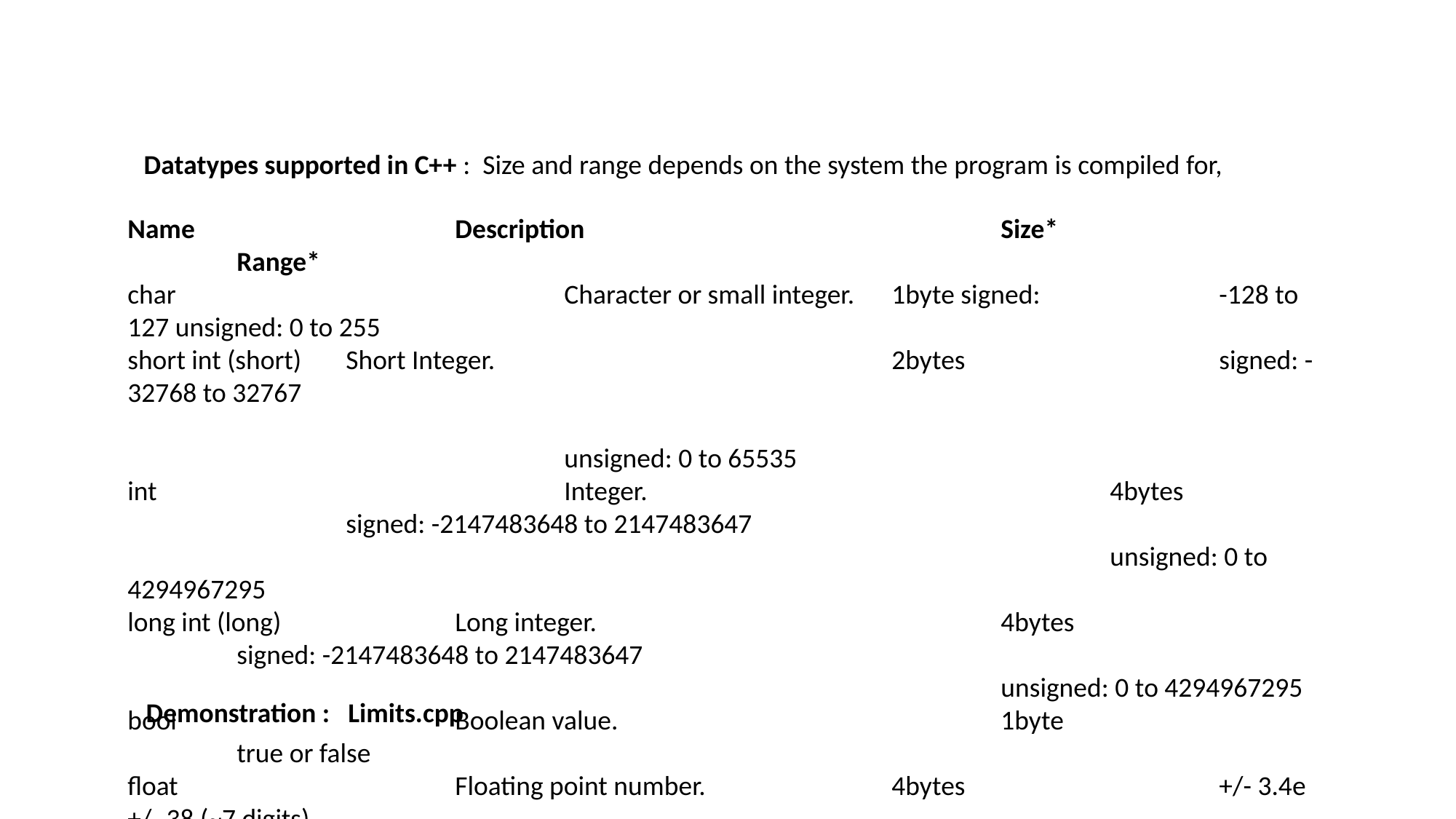

Datatypes supported in C++ :  Size and range depends on the system the program is compiled for,
Name 			Description 				Size* 			Range*
char 				Character or small integer. 	1byte signed:	 	-128 to 127 unsigned: 0 to 255
short int (short) 	Short Integer. 				2bytes 			signed: -32768 to 32767
														unsigned: 0 to 65535
int 				Integer. 					4bytes 			signed: -2147483648 to 2147483647 														unsigned: 0 to 4294967295
long int (long) 		Long integer. 				4bytes 			signed: -2147483648 to 2147483647 														unsigned: 0 to 4294967295
bool 			Boolean value. 				1byte 			true or false
float 			Floating point number. 		4bytes 			+/- 3.4e +/- 38 (~7 digits)
double 			Double precision			8bytes 			+/- 1.7e +/- 308 (~15 digits)
long double 		Long double precision 		8bytes 			+/- 1.7e +/- 308 (~15 digits)
wchar_t 			Wide character. 			2 or 4 bytes 		1 wide character
Demonstration :   Limits.cpp